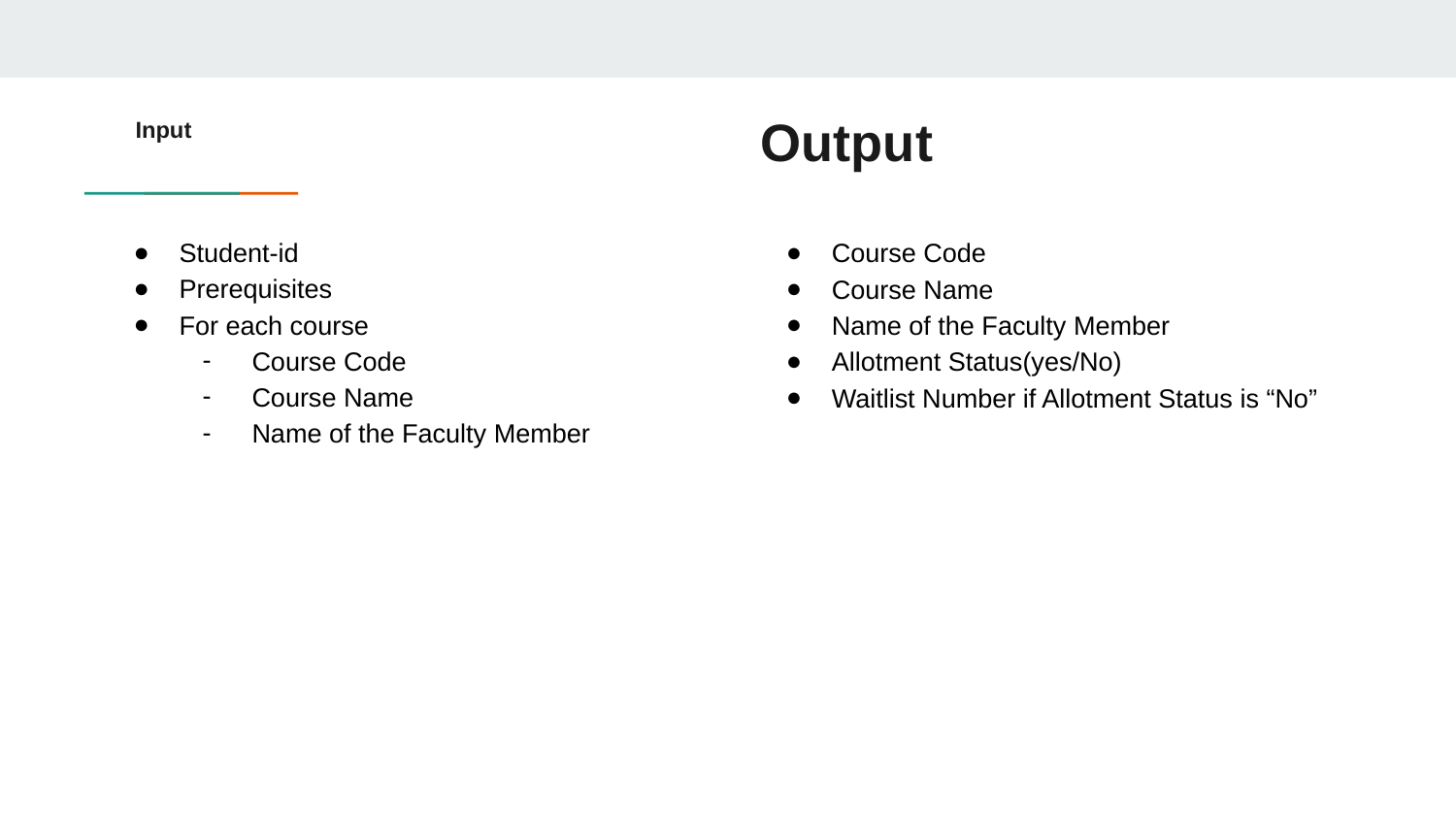

Output
# Input
Student-id
Prerequisites
For each course
Course Code
Course Name
Name of the Faculty Member

Course Code
Course Name
Name of the Faculty Member
Allotment Status(yes/No)
Waitlist Number if Allotment Status is “No”